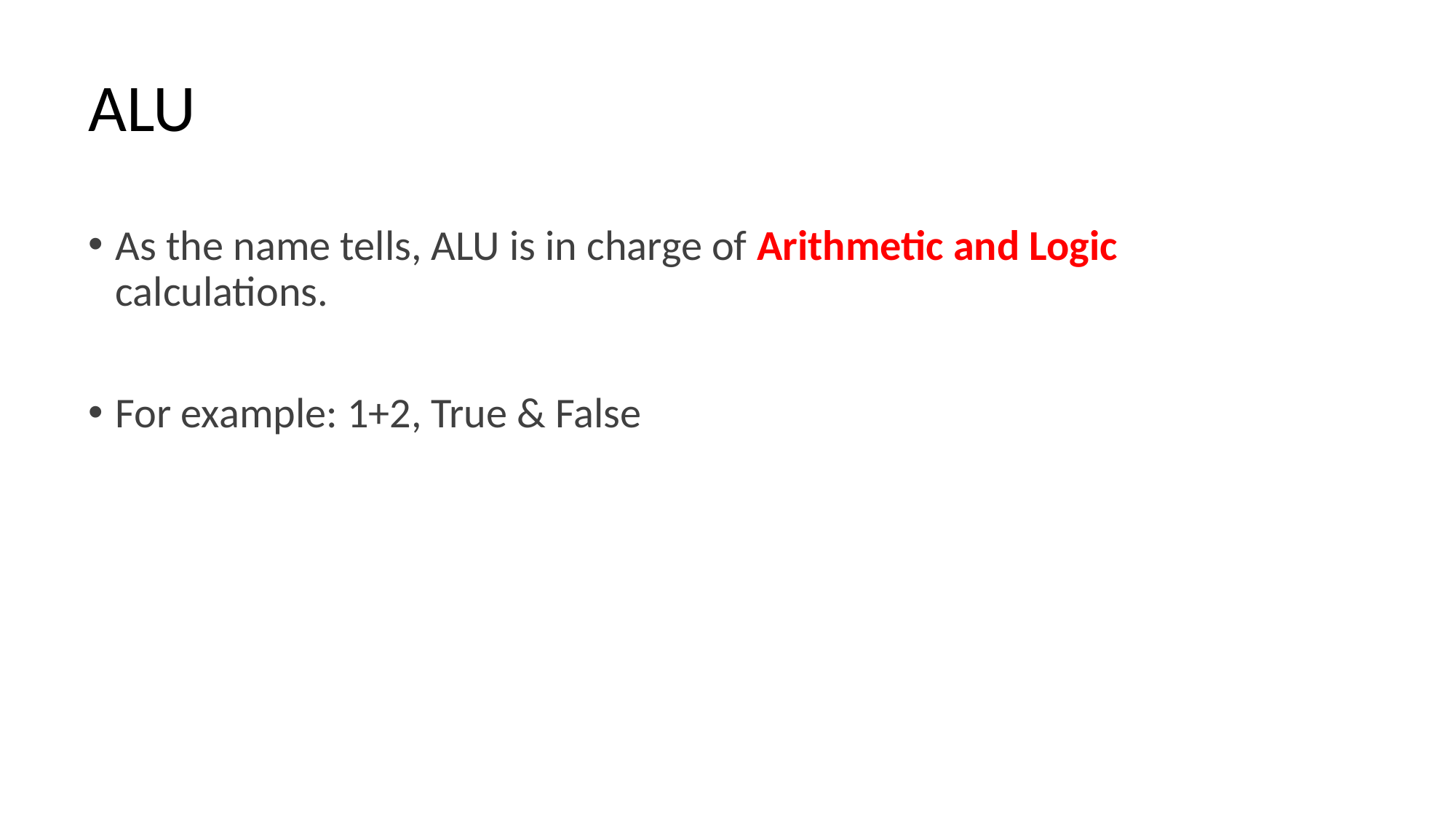

# ALU
As the name tells, ALU is in charge of Arithmetic and Logic calculations.

For example: 1+2, True & False